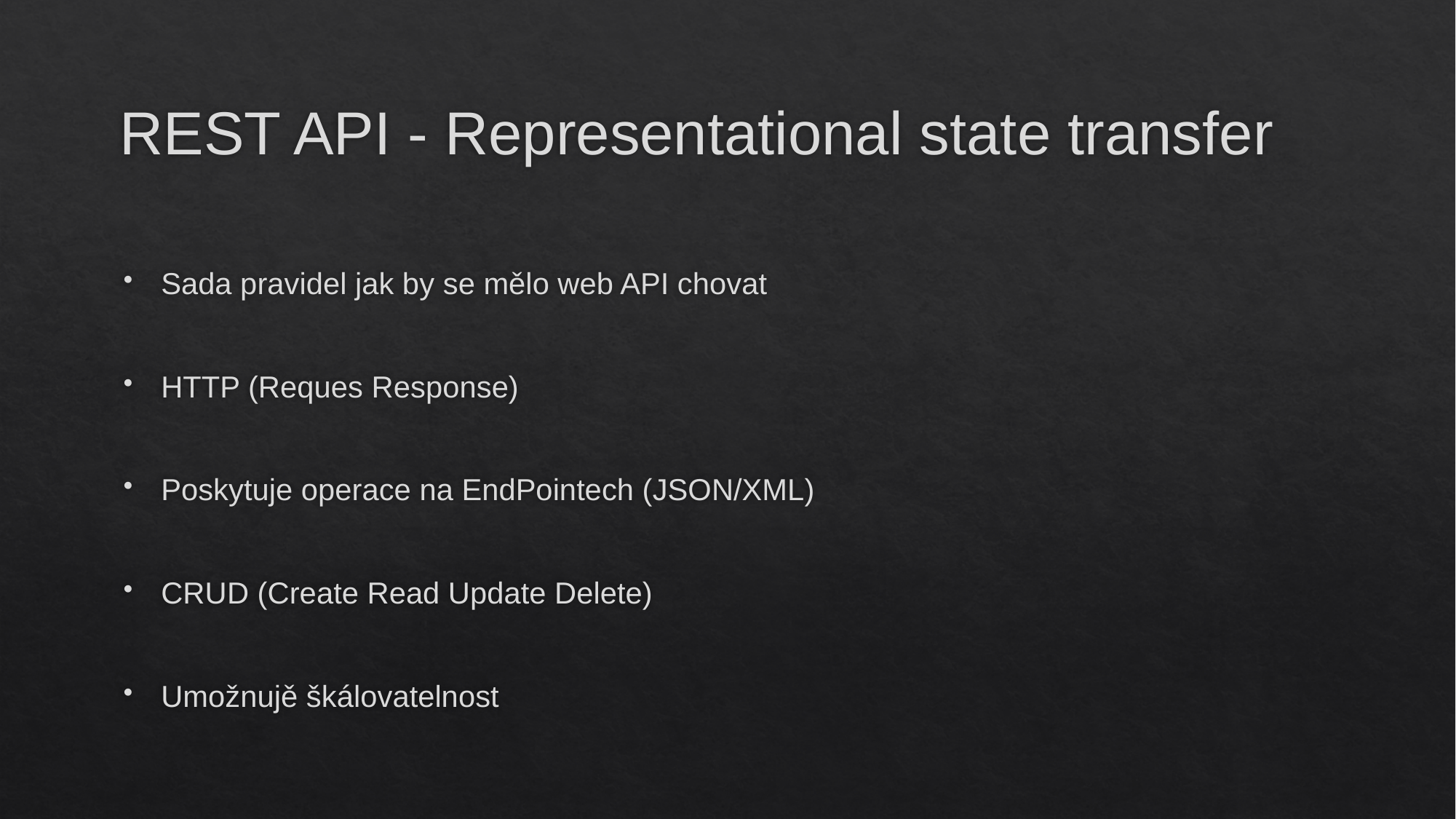

# REST API - Representational state transfer

Sada pravidel jak by se mělo web API chovat

HTTP (Reques Response)

Poskytuje operace na EndPointech (JSON/XML)

CRUD (Create Read Update Delete)

Umožnujě škálovatelnost